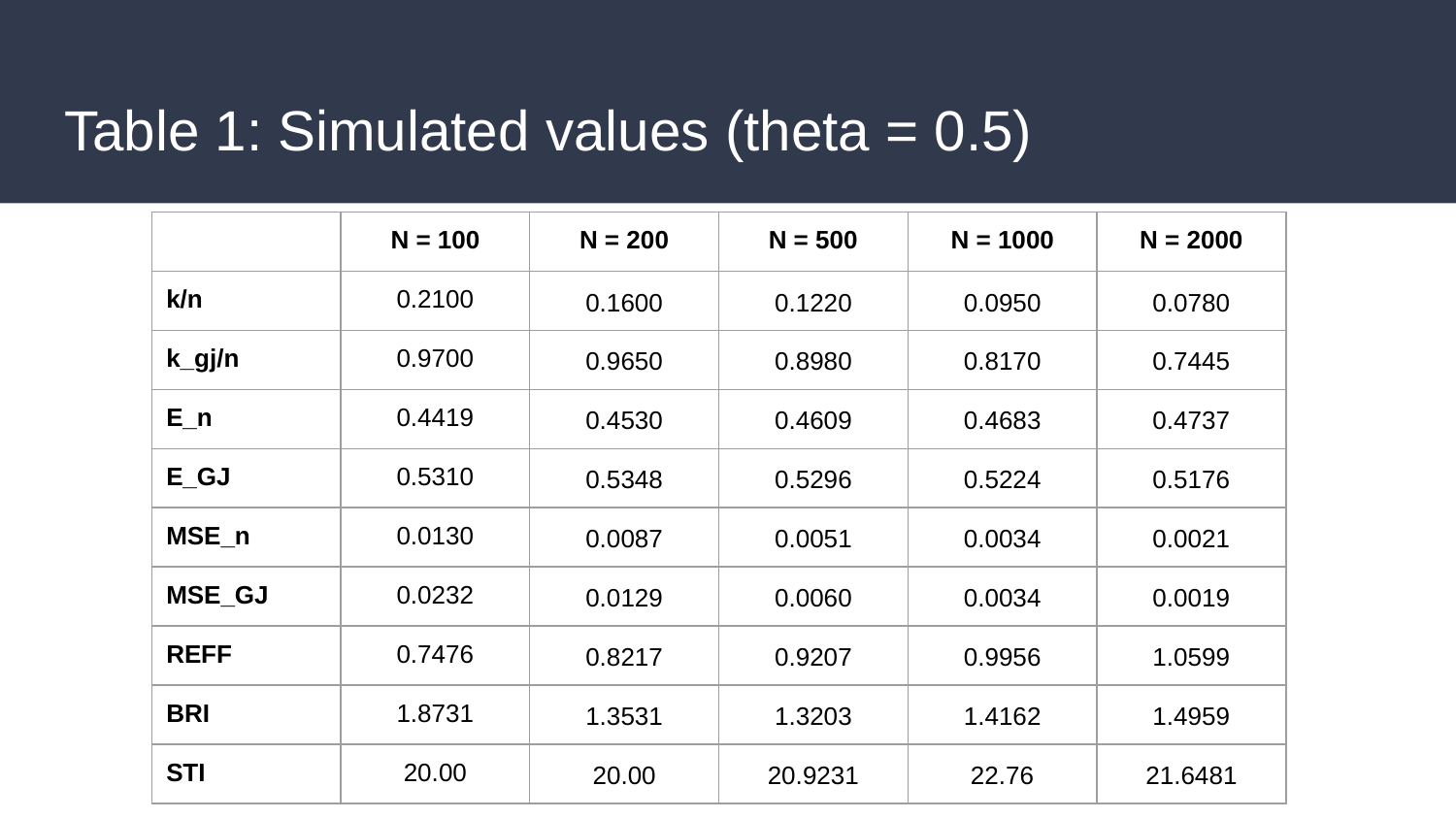

# Table 1: Simulated values (theta = 0.5)
|  | N = 100 | N = 200 | N = 500 | N = 1000 | N = 2000 |
| --- | --- | --- | --- | --- | --- |
| k/n | 0.2100 | 0.1600 | 0.1220 | 0.0950 | 0.0780 |
| k\_gj/n | 0.9700 | 0.9650 | 0.8980 | 0.8170 | 0.7445 |
| E\_n | 0.4419 | 0.4530 | 0.4609 | 0.4683 | 0.4737 |
| E\_GJ | 0.5310 | 0.5348 | 0.5296 | 0.5224 | 0.5176 |
| MSE\_n | 0.0130 | 0.0087 | 0.0051 | 0.0034 | 0.0021 |
| MSE\_GJ | 0.0232 | 0.0129 | 0.0060 | 0.0034 | 0.0019 |
| REFF | 0.7476 | 0.8217 | 0.9207 | 0.9956 | 1.0599 |
| BRI | 1.8731 | 1.3531 | 1.3203 | 1.4162 | 1.4959 |
| STI | 20.00 | 20.00 | 20.9231 | 22.76 | 21.6481 |